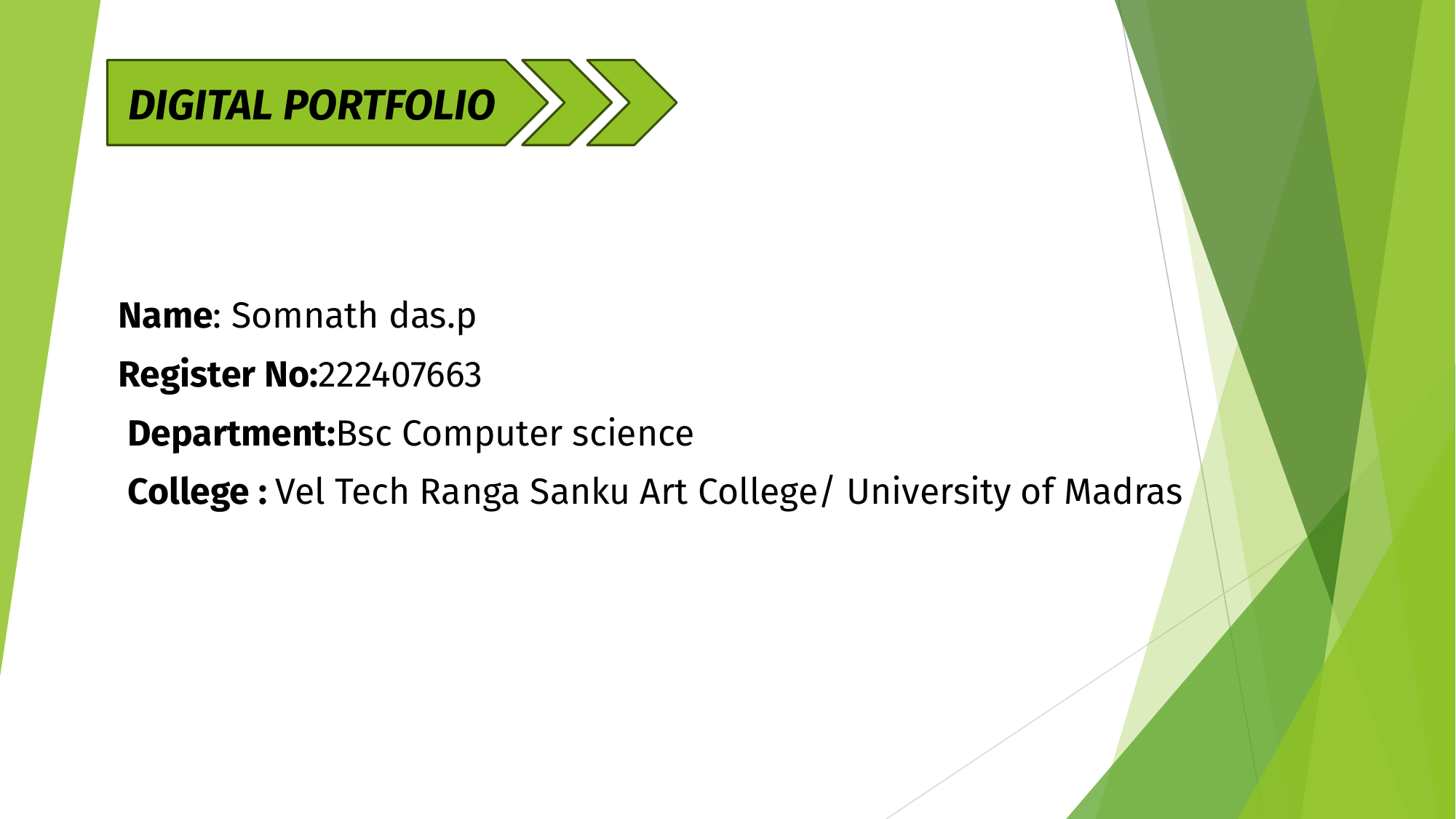

DIGITAL PORTFOLIO

Name: Somnath das.p
Register No:222407663
Department:Bsc Computer science
College : Vel Tech Ranga Sanku Art College/ University of Madras